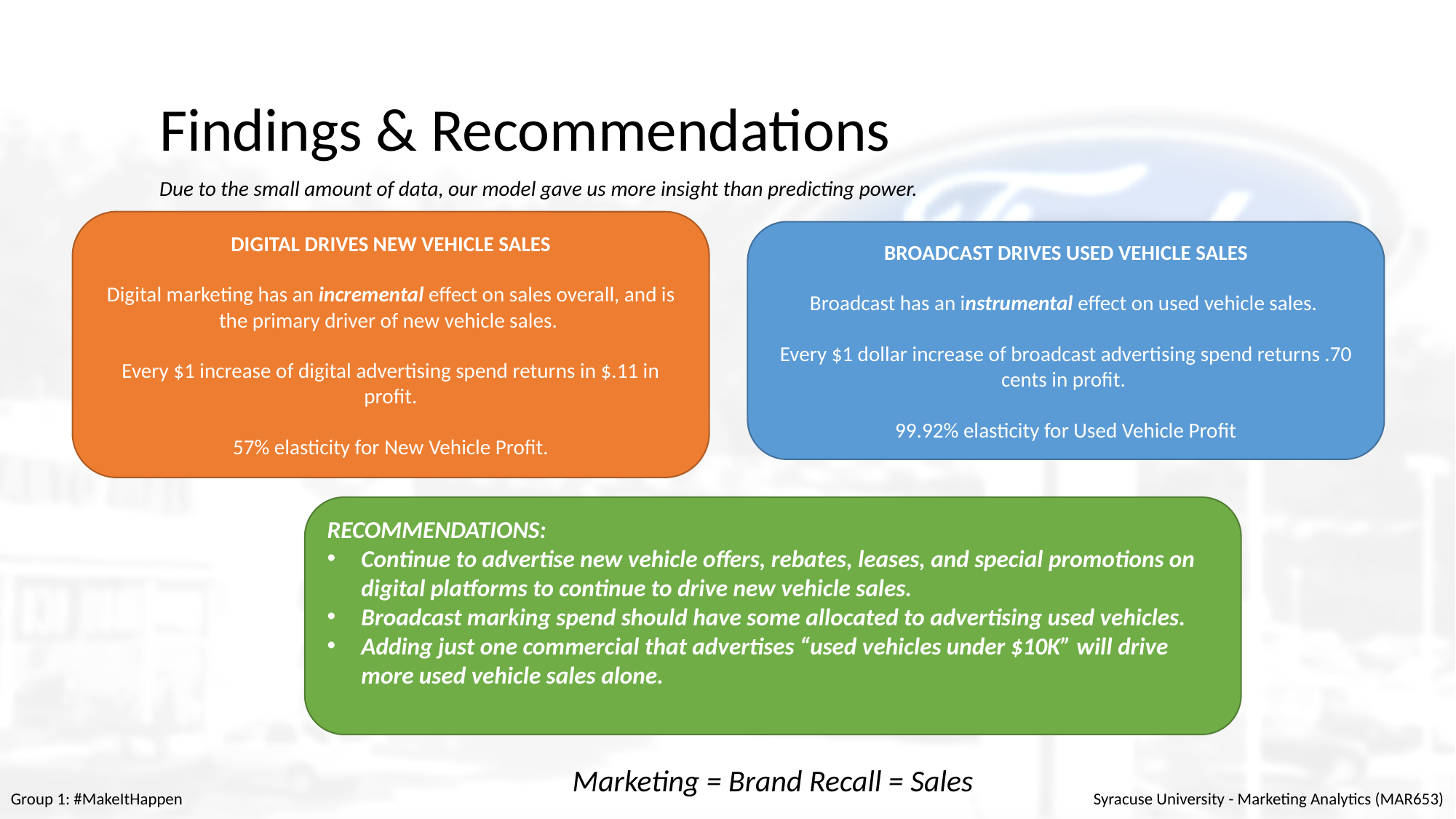

Findings & Recommendations
Due to the small amount of data, our model gave us more insight than predicting power.

DIGITAL DRIVES NEW VEHICLE SALES

Digital marketing has an incremental effect on sales overall, and is the primary driver of new vehicle sales.
Every $1 increase of digital advertising spend returns in $.11 in profit.

57% elasticity for New Vehicle Profit.
BROADCAST DRIVES USED VEHICLE SALES
Broadcast has an instrumental effect on used vehicle sales.

Every $1 dollar increase of broadcast advertising spend returns .70 cents in profit.

99.92% elasticity for Used Vehicle Profit
RECOMMENDATIONS:
Continue to advertise new vehicle offers, rebates, leases, and special promotions on digital platforms to continue to drive new vehicle sales.
Broadcast marking spend should have some allocated to advertising used vehicles.
Adding just one commercial that advertises “used vehicles under $10K” will drive more used vehicle sales alone.

Marketing = Brand Recall = Sales

Group 1: #MakeItHappen
Syracuse University - Marketing Analytics (MAR653)